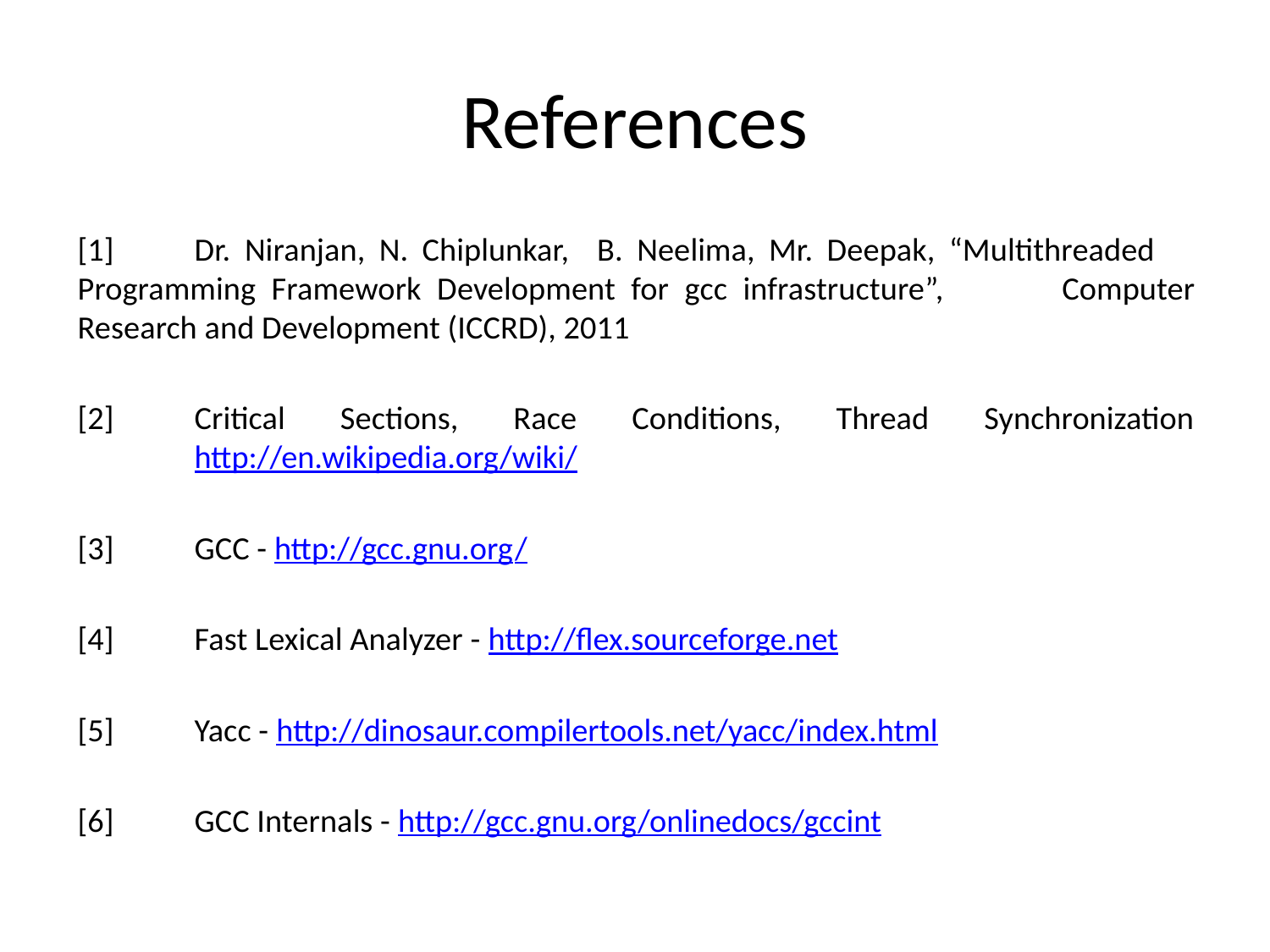

# References
[1]	Dr. Niranjan, N. Chiplunkar,  B. Neelima, Mr. Deepak, “Multithreaded 	Programming Framework Development for gcc infrastructure”, 	Computer Research and Development (ICCRD), 2011

[2]	Critical Sections, Race Conditions, Thread Synchronization
	http://en.wikipedia.org/wiki/

[3]	GCC - http://gcc.gnu.org/

[4]	Fast Lexical Analyzer - http://flex.sourceforge.net

[5]	Yacc - http://dinosaur.compilertools.net/yacc/index.html

[6]	GCC Internals - http://gcc.gnu.org/onlinedocs/gccint